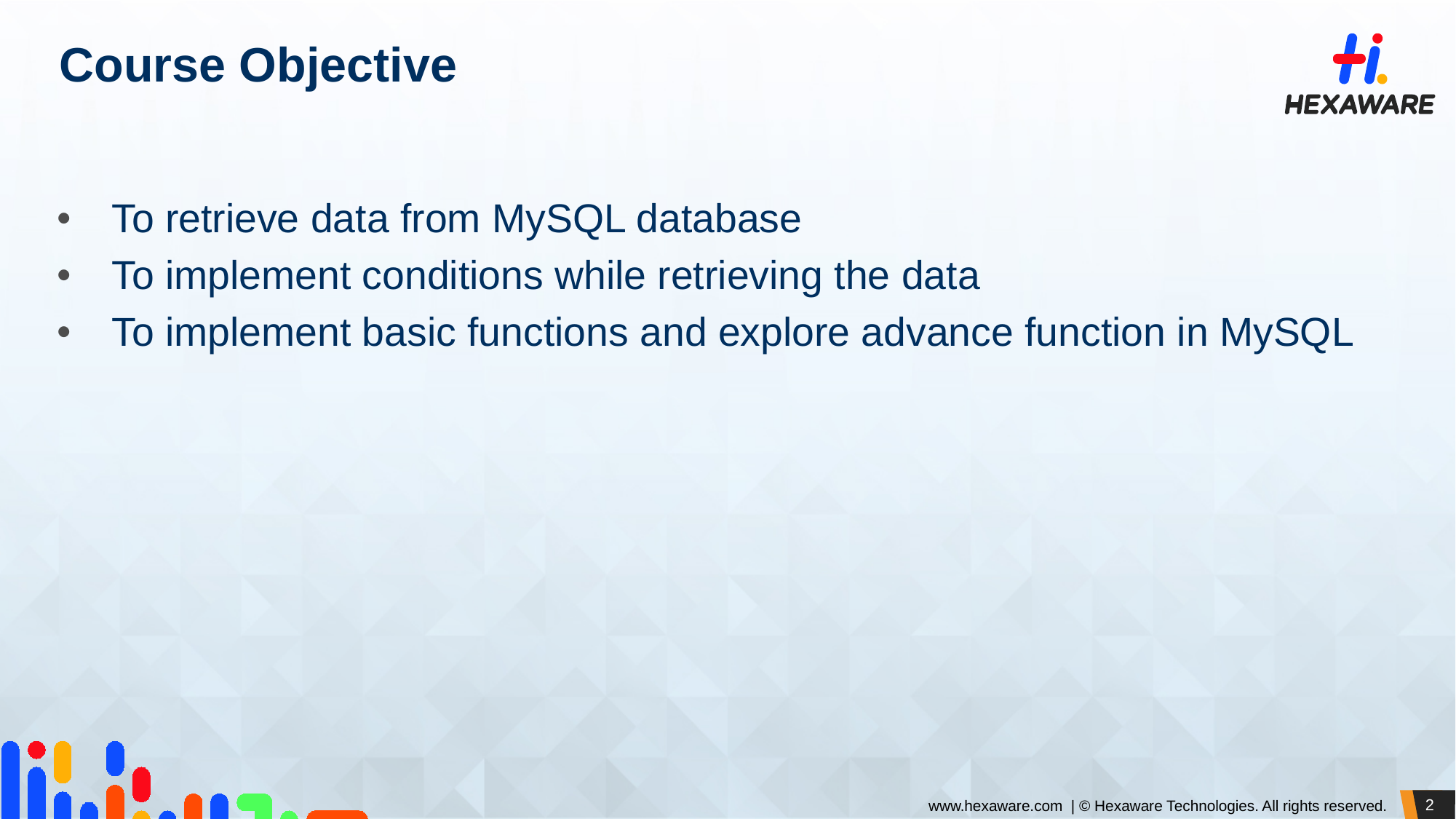

# Course Objective
To retrieve data from MySQL database
To implement conditions while retrieving the data
To implement basic functions and explore advance function in MySQL